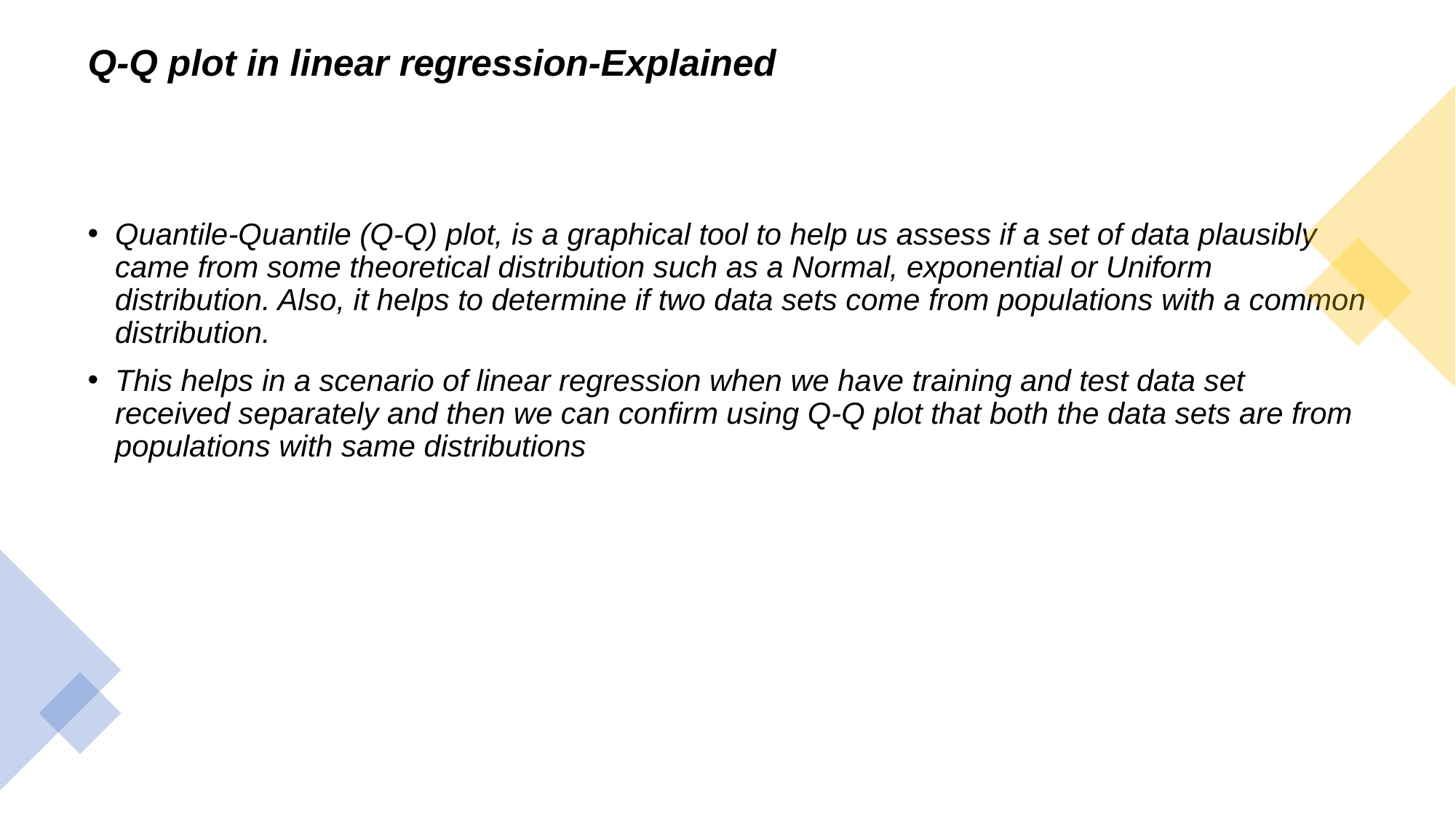

# Q-Q plot in linear regression-Explained

Quantile-Quantile (Q-Q) plot, is a graphical tool to help us assess if a set of data plausibly came from some theoretical distribution such as a Normal, exponential or Uniform distribution. Also, it helps to determine if two data sets come from populations with a common distribution.
This helps in a scenario of linear regression when we have training and test data set received separately and then we can confirm using Q-Q plot that both the data sets are from populations with same distributions